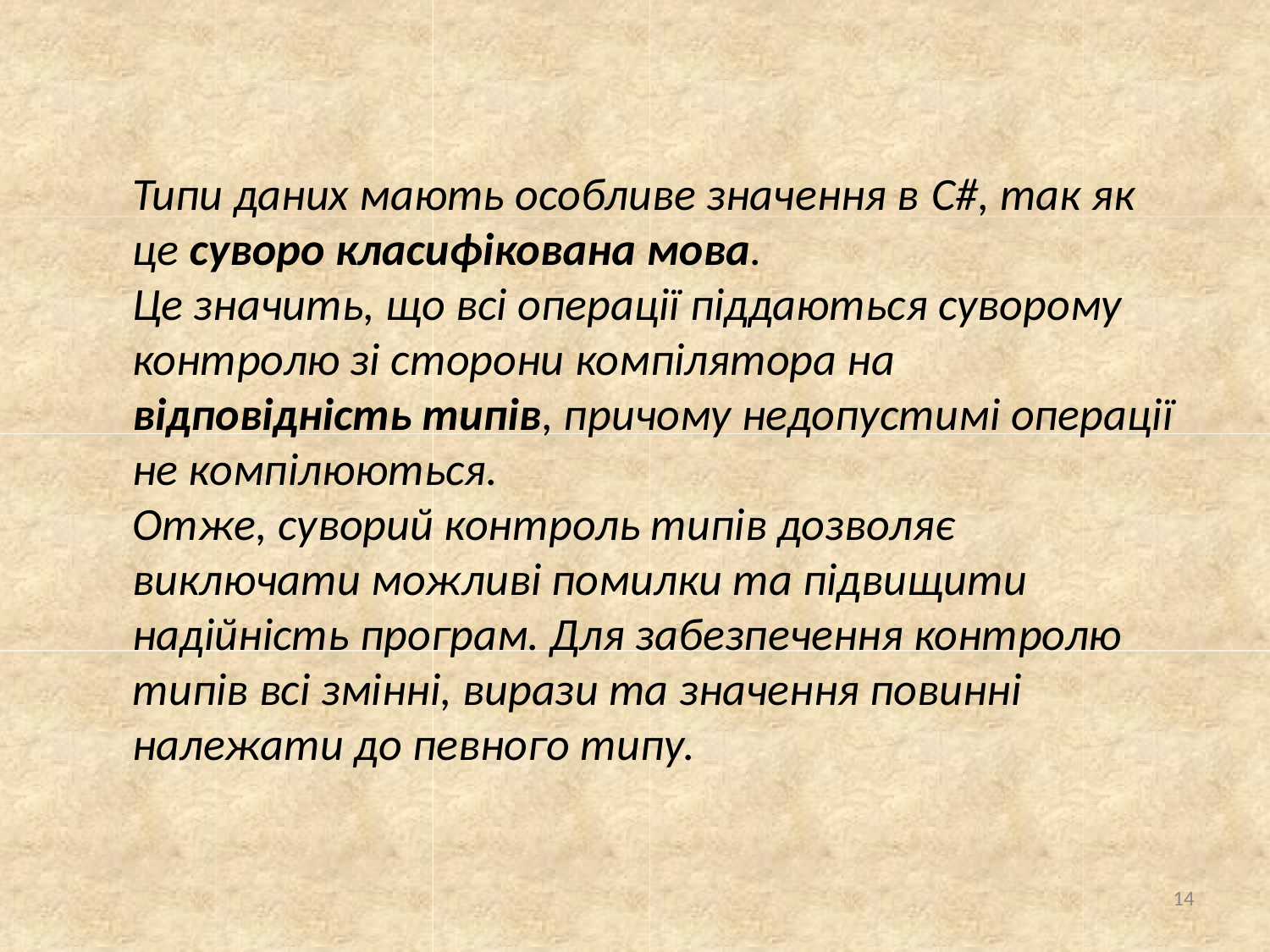

Типи даних мають особливе значення в C#, так як це суворо класифікована мова.
Це значить, що всі операції піддаються суворому контролю зі сторони компілятора на відповідність типів, причому недопустимі операції не компілюються.
Отже, суворий контроль типів дозволяє виключати можливі помилки та підвищити надійність програм. Для забезпечення контролю типів всі змінні, вирази та значення повинні належати до певного типу.
14